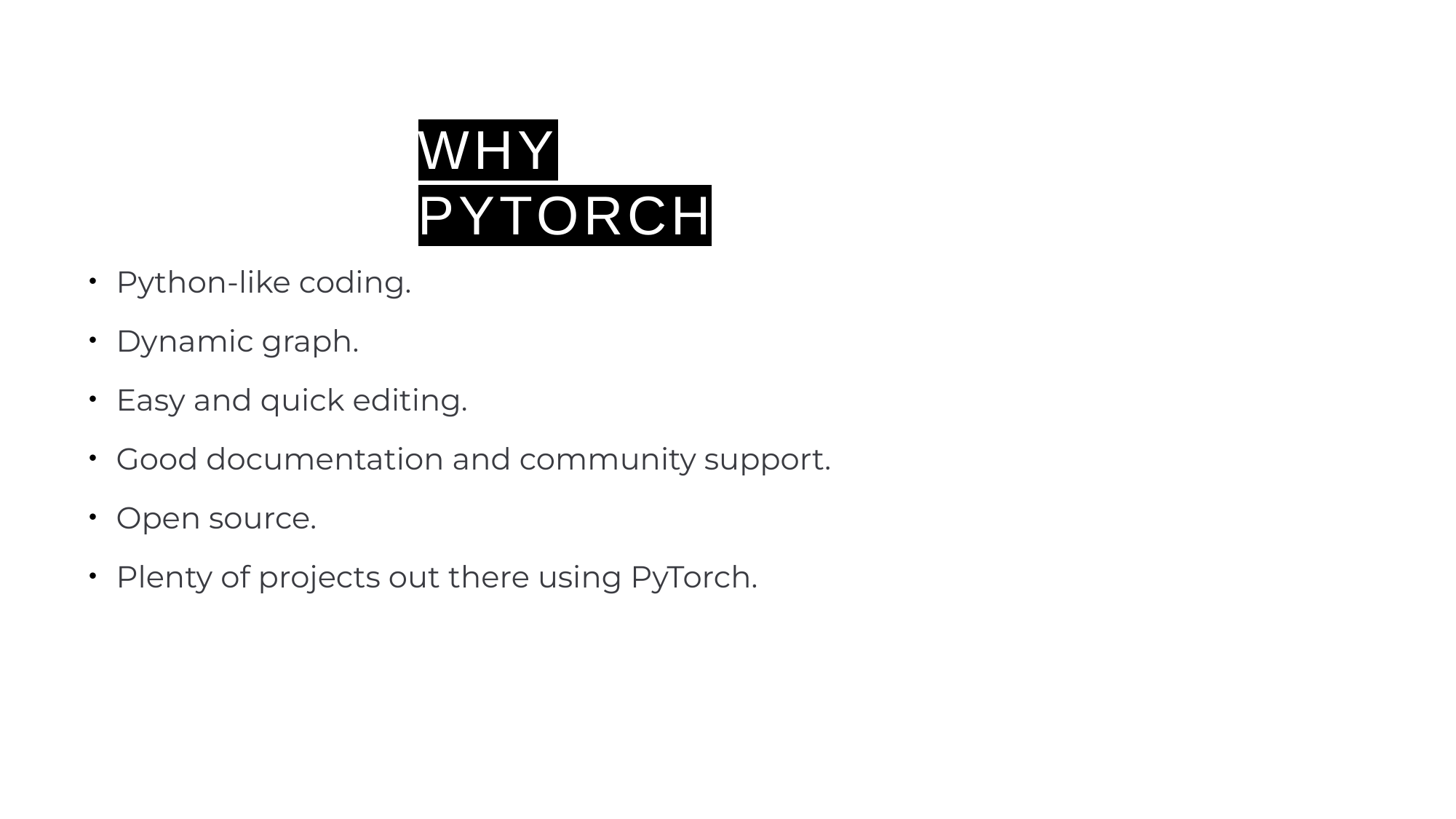

Why PyTorch

Python-like coding.
Dynamic graph.
Easy and quick editing.
Good documentation and community support.
Open source.
Plenty of projects out there using PyTorch.